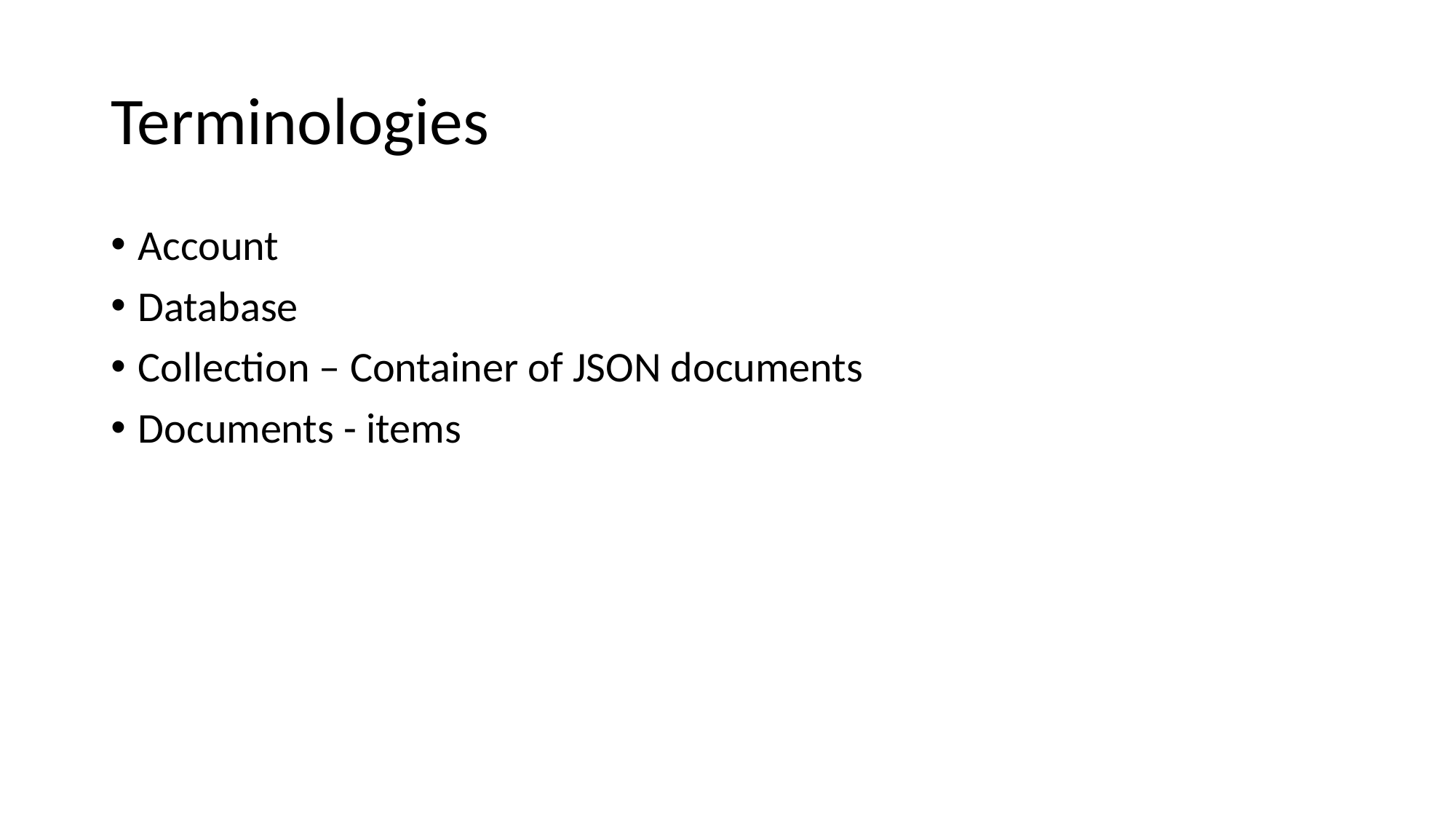

# Terminologies
Account
Database
Collection – Container of JSON documents
Documents - items